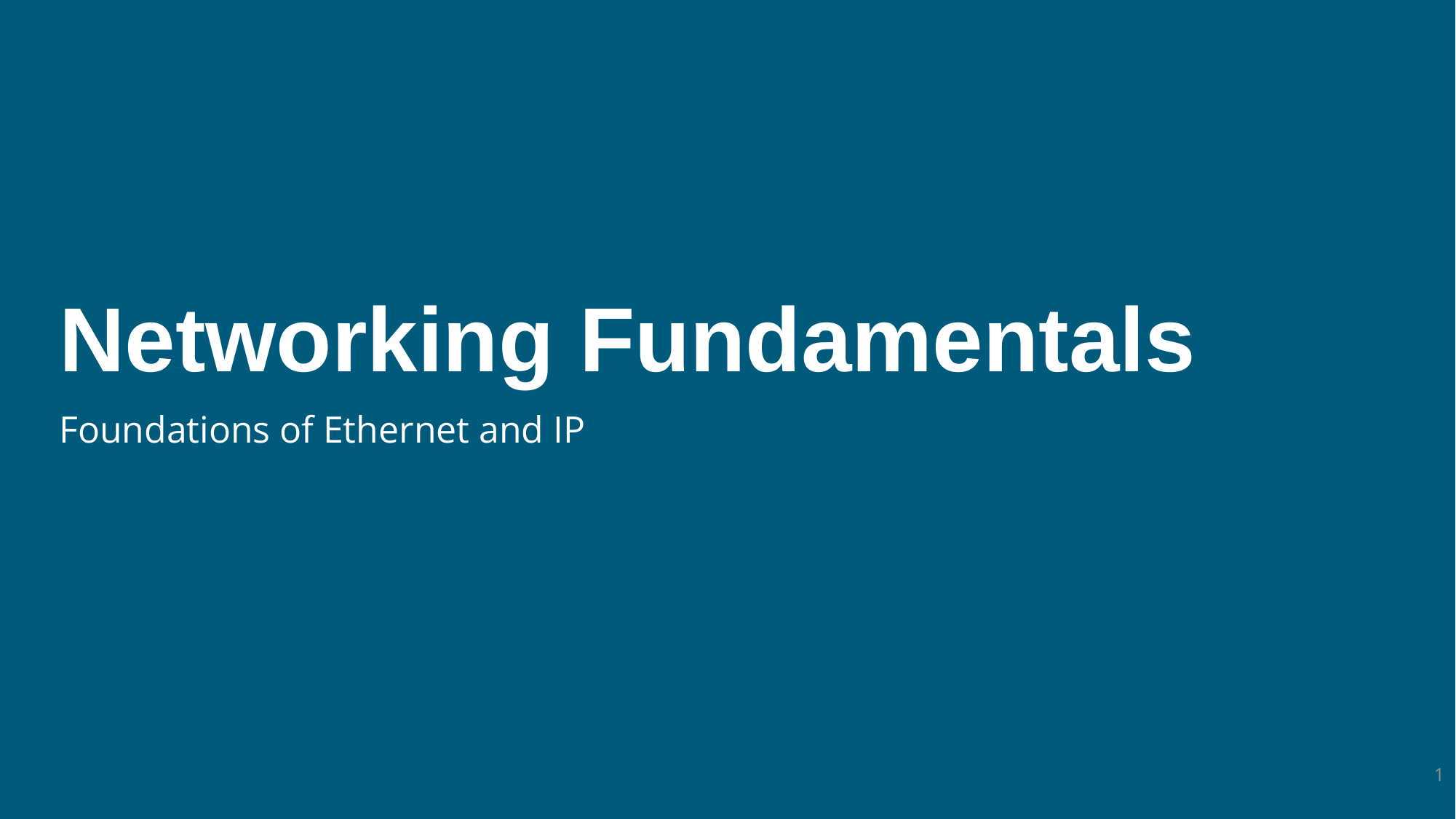

# Networking Fundamentals
Foundations of Ethernet and IP
1